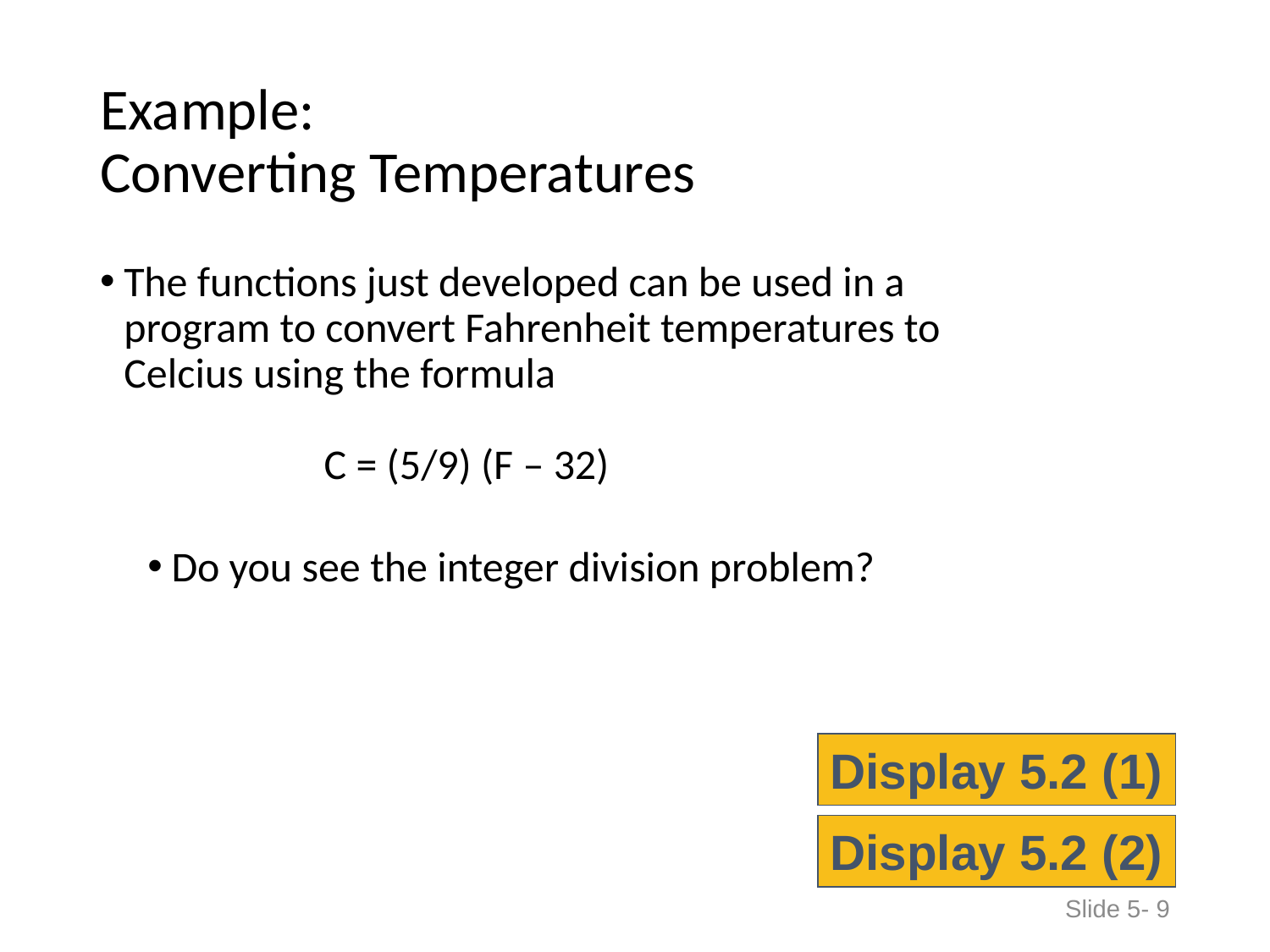

# Example: Converting Temperatures
The functions just developed can be used in a
program to convert Fahrenheit temperatures to
Celcius using the formula
                     C = (5/9) (F – 32)
Do you see the integer division problem?

Display 5.2 (1)
Display 5.2 (2)
Slide 5- 9